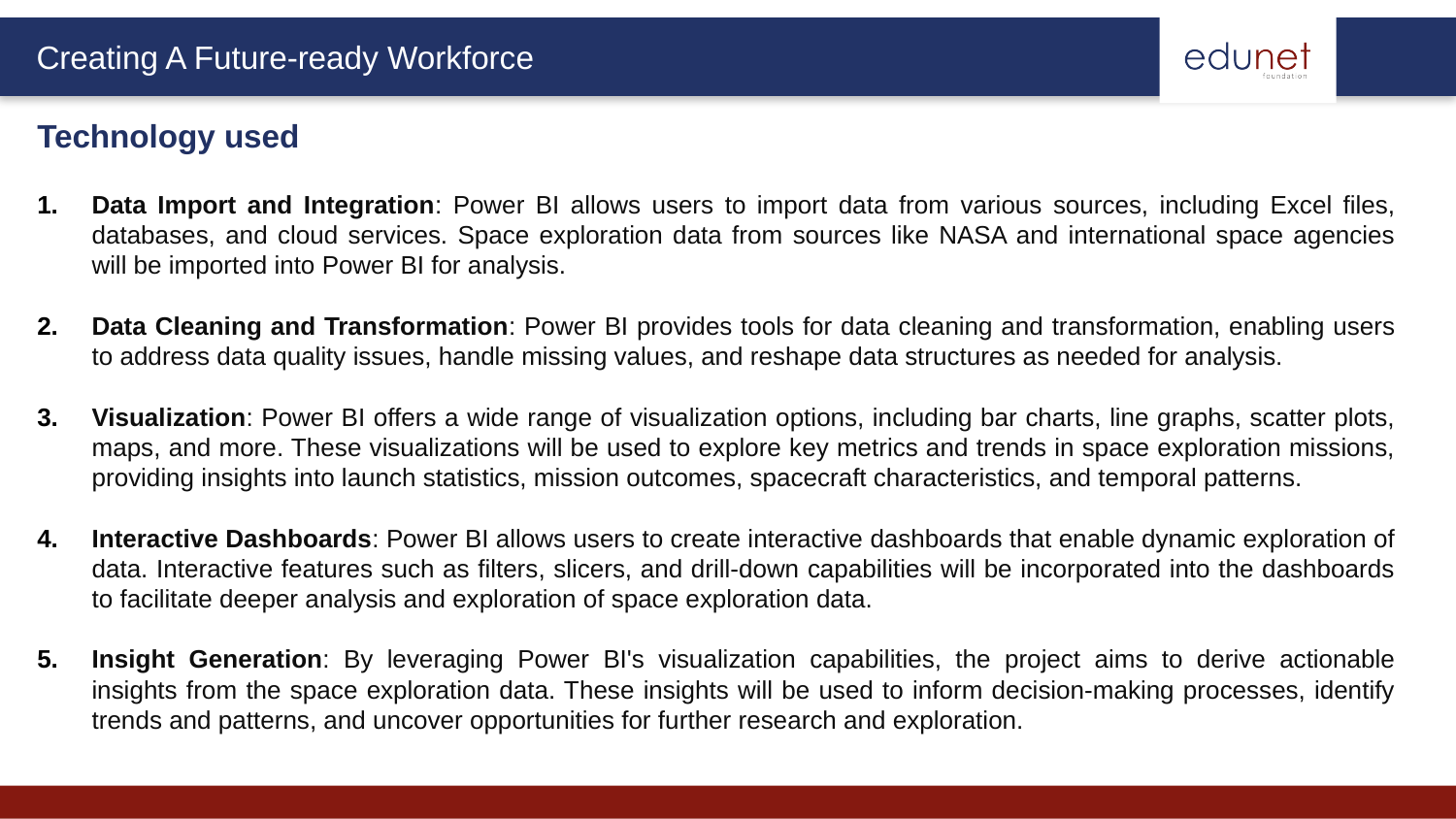

Technology used
Data Import and Integration: Power BI allows users to import data from various sources, including Excel files, databases, and cloud services. Space exploration data from sources like NASA and international space agencies will be imported into Power BI for analysis.

Data Cleaning and Transformation: Power BI provides tools for data cleaning and transformation, enabling users to address data quality issues, handle missing values, and reshape data structures as needed for analysis.

Visualization: Power BI offers a wide range of visualization options, including bar charts, line graphs, scatter plots, maps, and more. These visualizations will be used to explore key metrics and trends in space exploration missions, providing insights into launch statistics, mission outcomes, spacecraft characteristics, and temporal patterns.

Interactive Dashboards: Power BI allows users to create interactive dashboards that enable dynamic exploration of data. Interactive features such as filters, slicers, and drill-down capabilities will be incorporated into the dashboards to facilitate deeper analysis and exploration of space exploration data.

Insight Generation: By leveraging Power BI's visualization capabilities, the project aims to derive actionable insights from the space exploration data. These insights will be used to inform decision-making processes, identify trends and patterns, and uncover opportunities for further research and exploration.